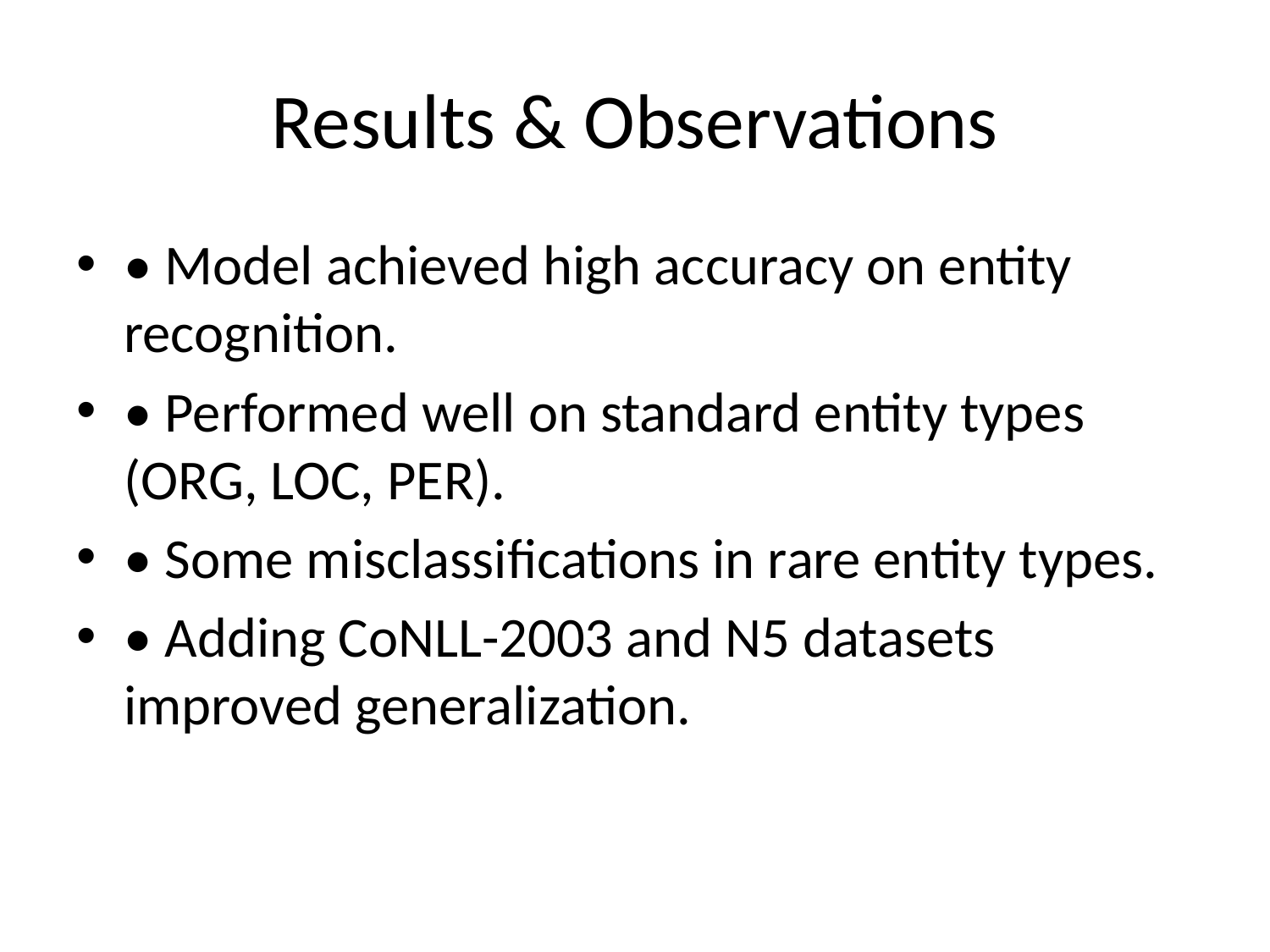

# Results & Observations
• Model achieved high accuracy on entity recognition.
• Performed well on standard entity types (ORG, LOC, PER).
• Some misclassifications in rare entity types.
• Adding CoNLL-2003 and N5 datasets improved generalization.